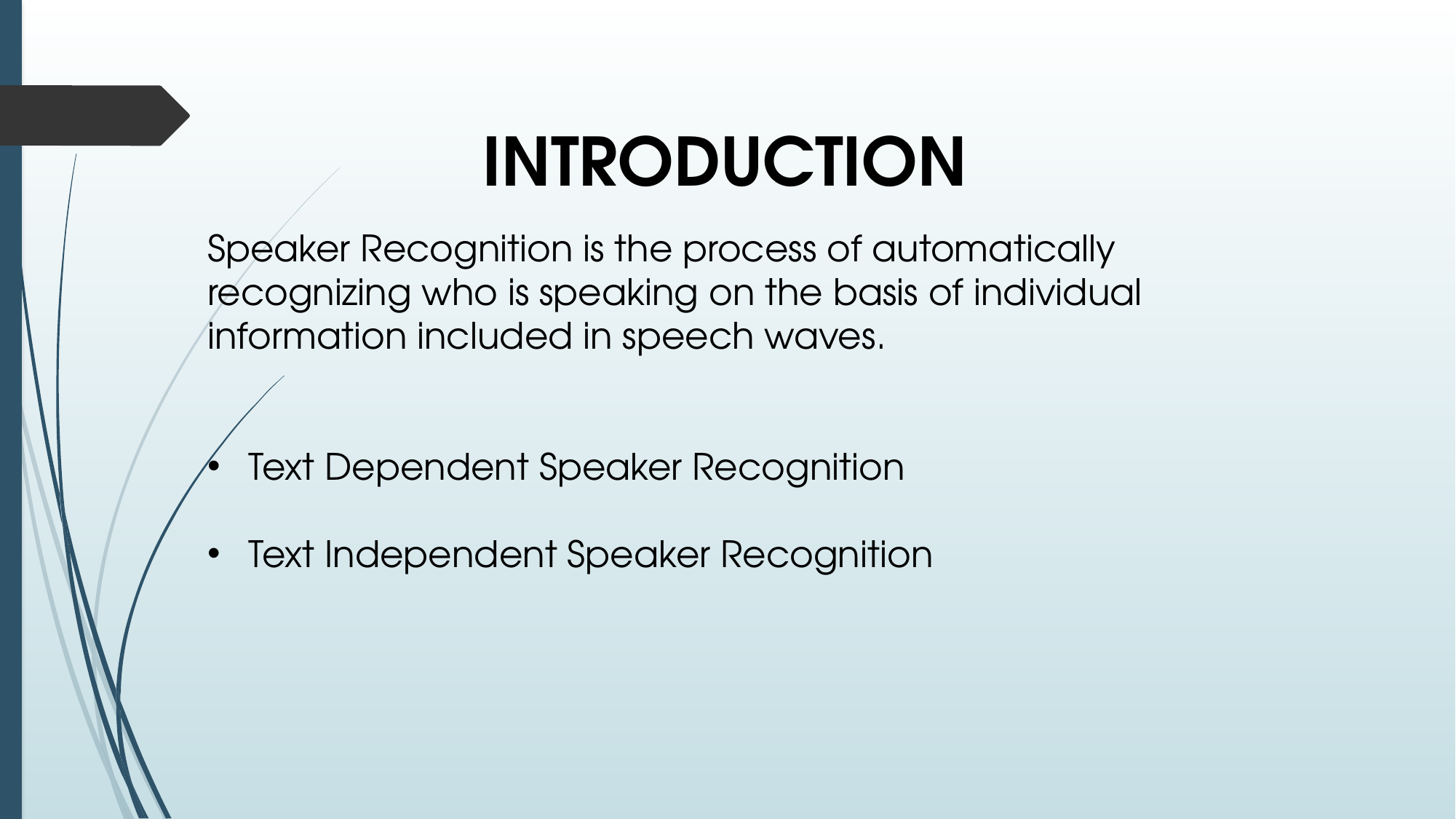

INTRODUCTION
Speaker Recognition is the process of automatically recognizing who is speaking on the basis of individual information included in speech waves.

Text Dependent Speaker Recognition

Text Independent Speaker Recognition